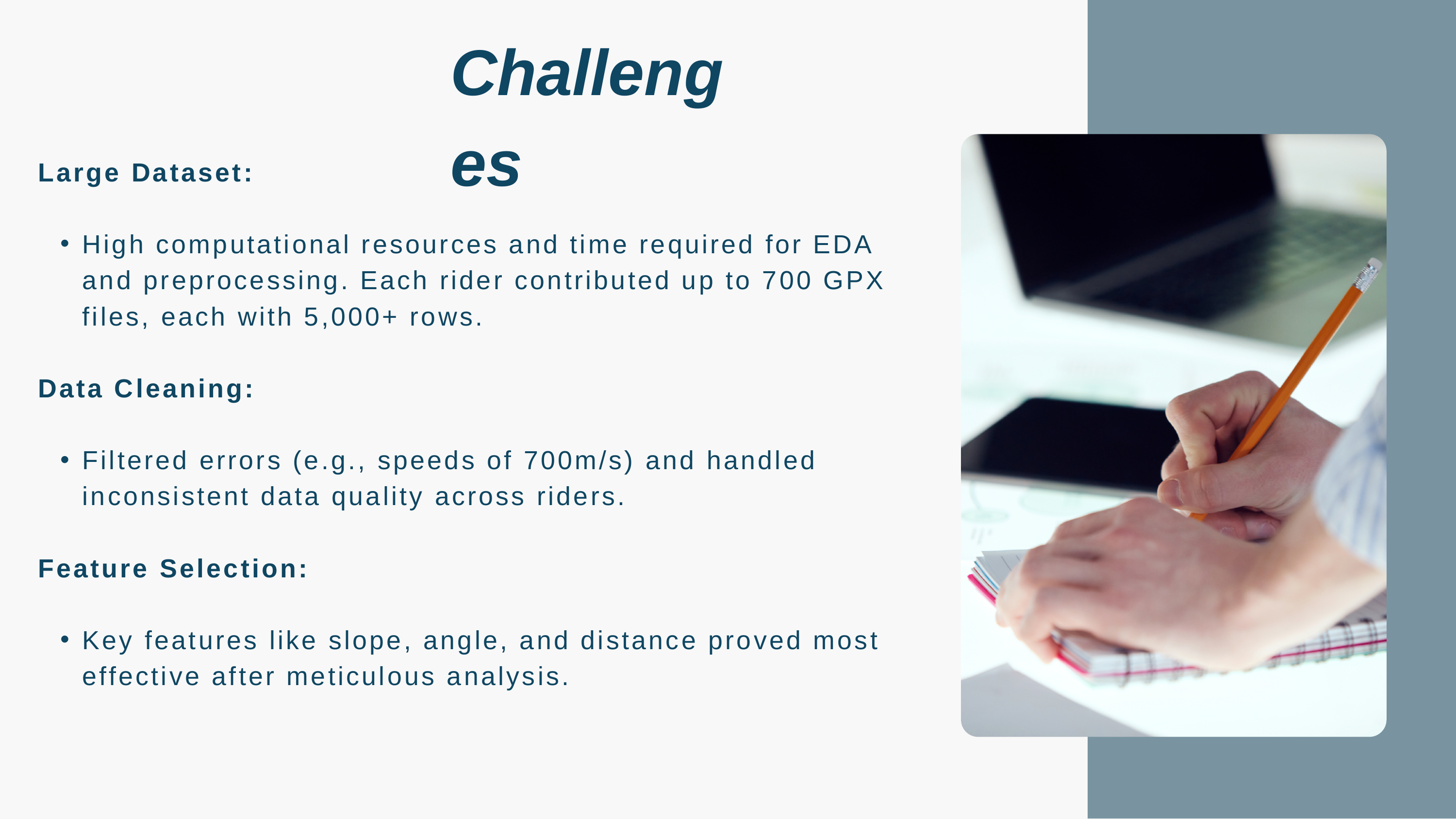

Challenges

Large Dataset:

High computational resources and time required for EDA and preprocessing. Each rider contributed up to 700 GPX files, each with 5,000+ rows.

Data Cleaning:

Filtered errors (e.g., speeds of 700m/s) and handled inconsistent data quality across riders.

Feature Selection:

Key features like slope, angle, and distance proved most effective after meticulous analysis.